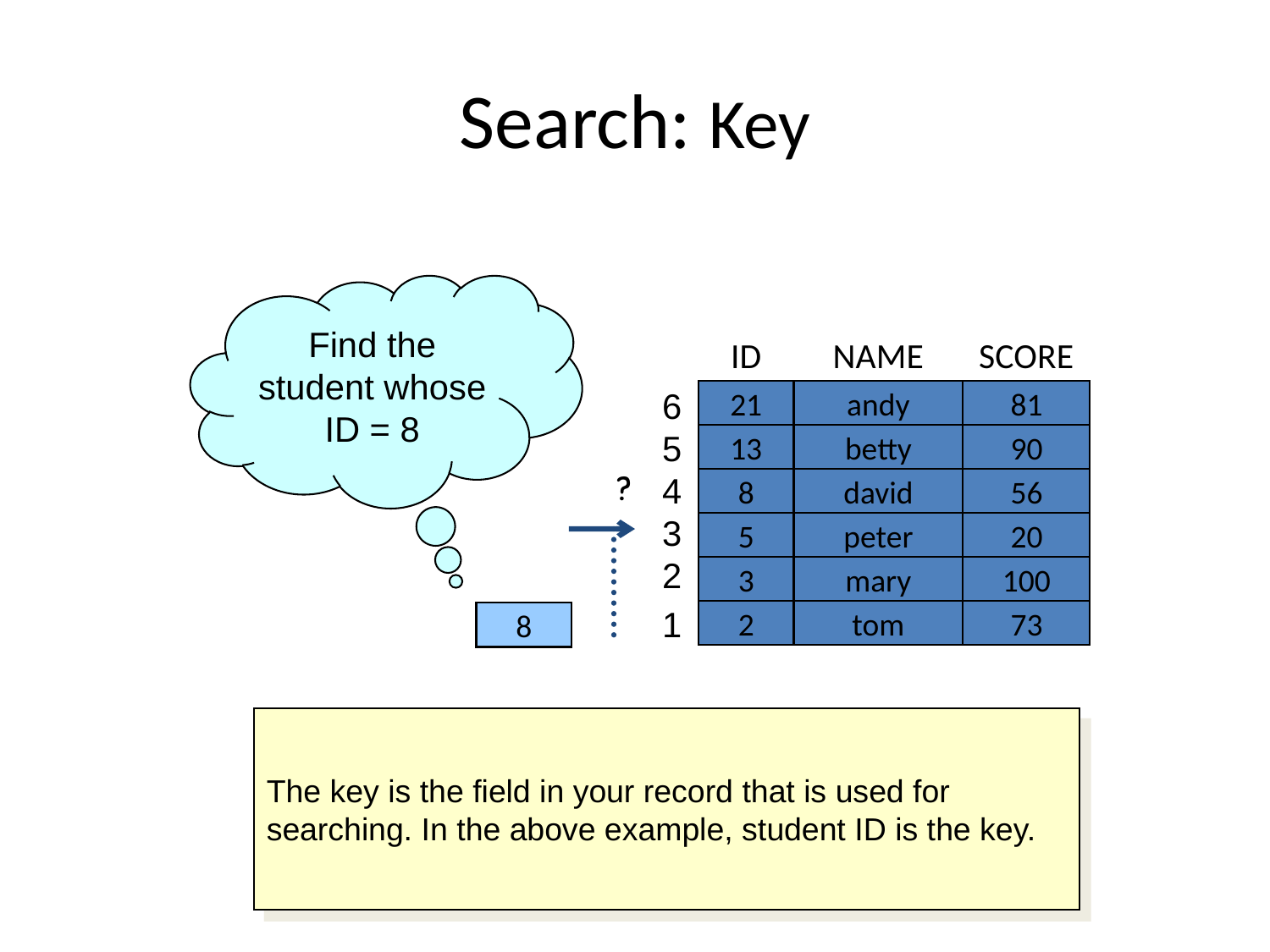

# Search: Key
Find the student whose ID = 8
ID
NAME
SCORE
6
21
13
8
5
3
2
andy
betty
david
peter
mary
tom
81
90
56
20
100
73
5
?
4
3

target
2
1
8
The key is the field in your record that is used for searching. In the above example, student ID is the key.